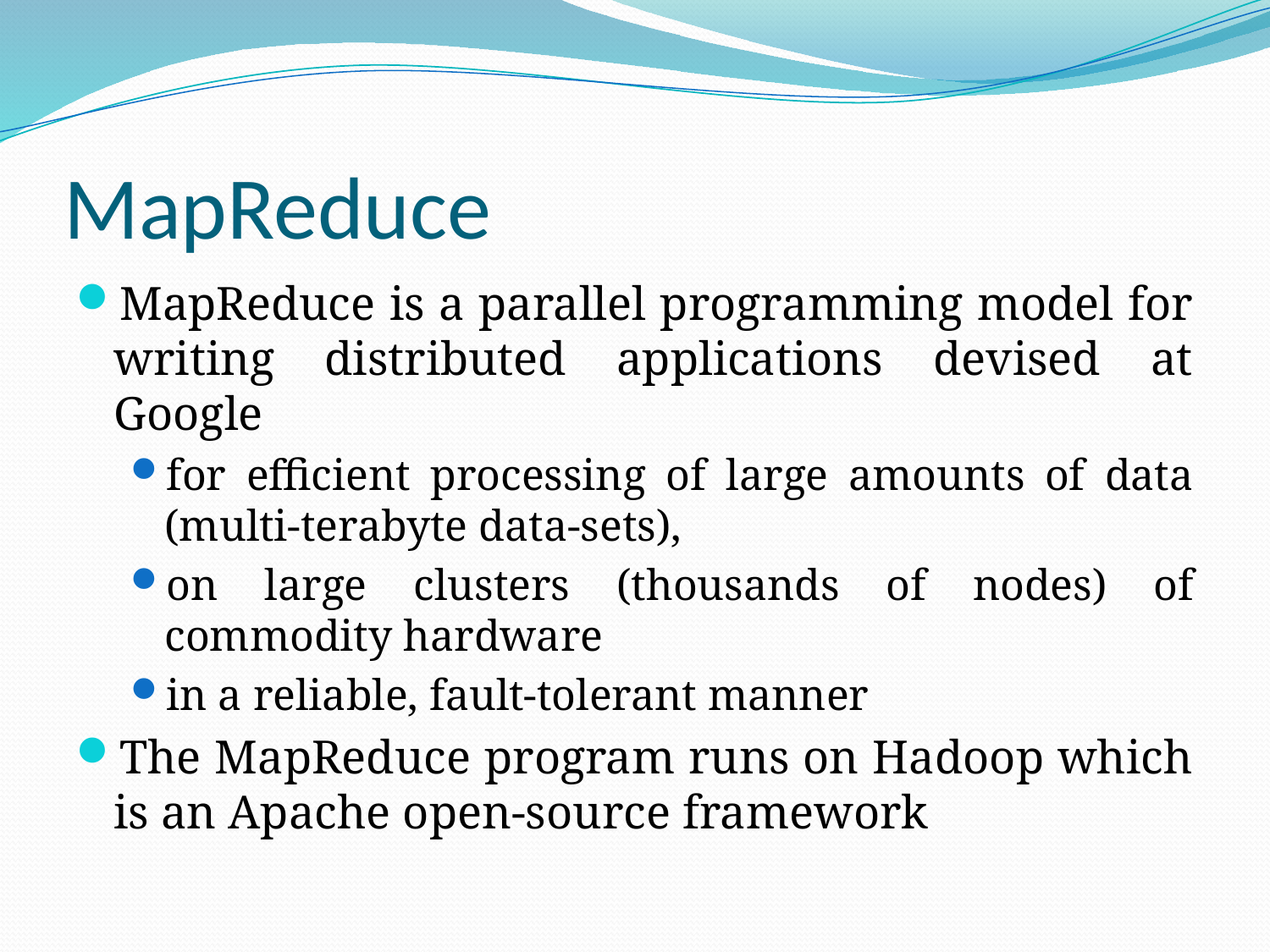

# MapReduce
MapReduce is a parallel programming model for writing distributed applications devised at Google
for efficient processing of large amounts of data (multi-terabyte data-sets),
on large clusters (thousands of nodes) of commodity hardware
in a reliable, fault-tolerant manner
The MapReduce program runs on Hadoop which is an Apache open-source framework